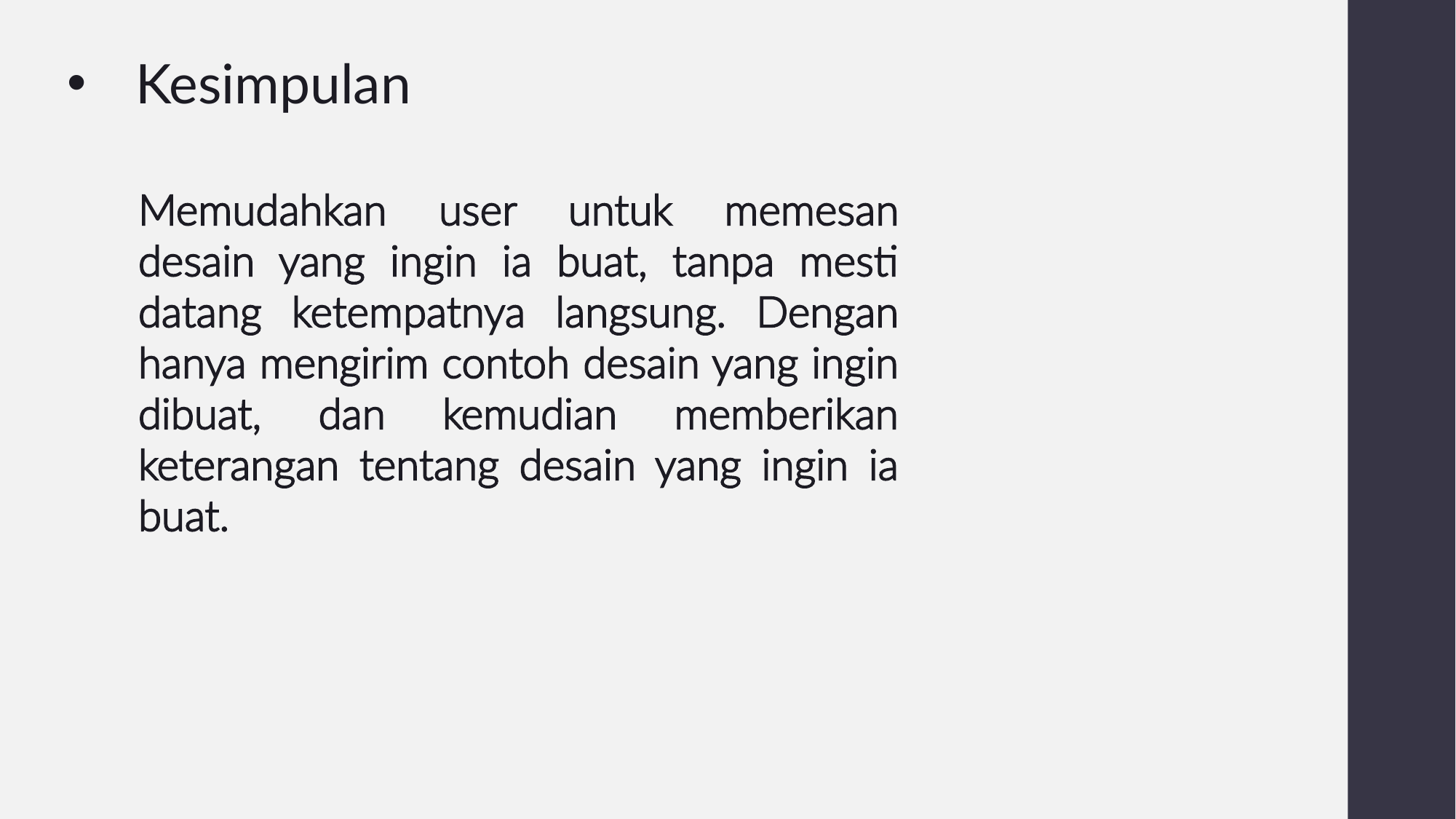

Kesimpulan
Memudahkan user untuk memesan desain yang ingin ia buat, tanpa mesti datang ketempatnya langsung. Dengan hanya mengirim contoh desain yang ingin dibuat, dan kemudian memberikan keterangan tentang desain yang ingin ia buat.